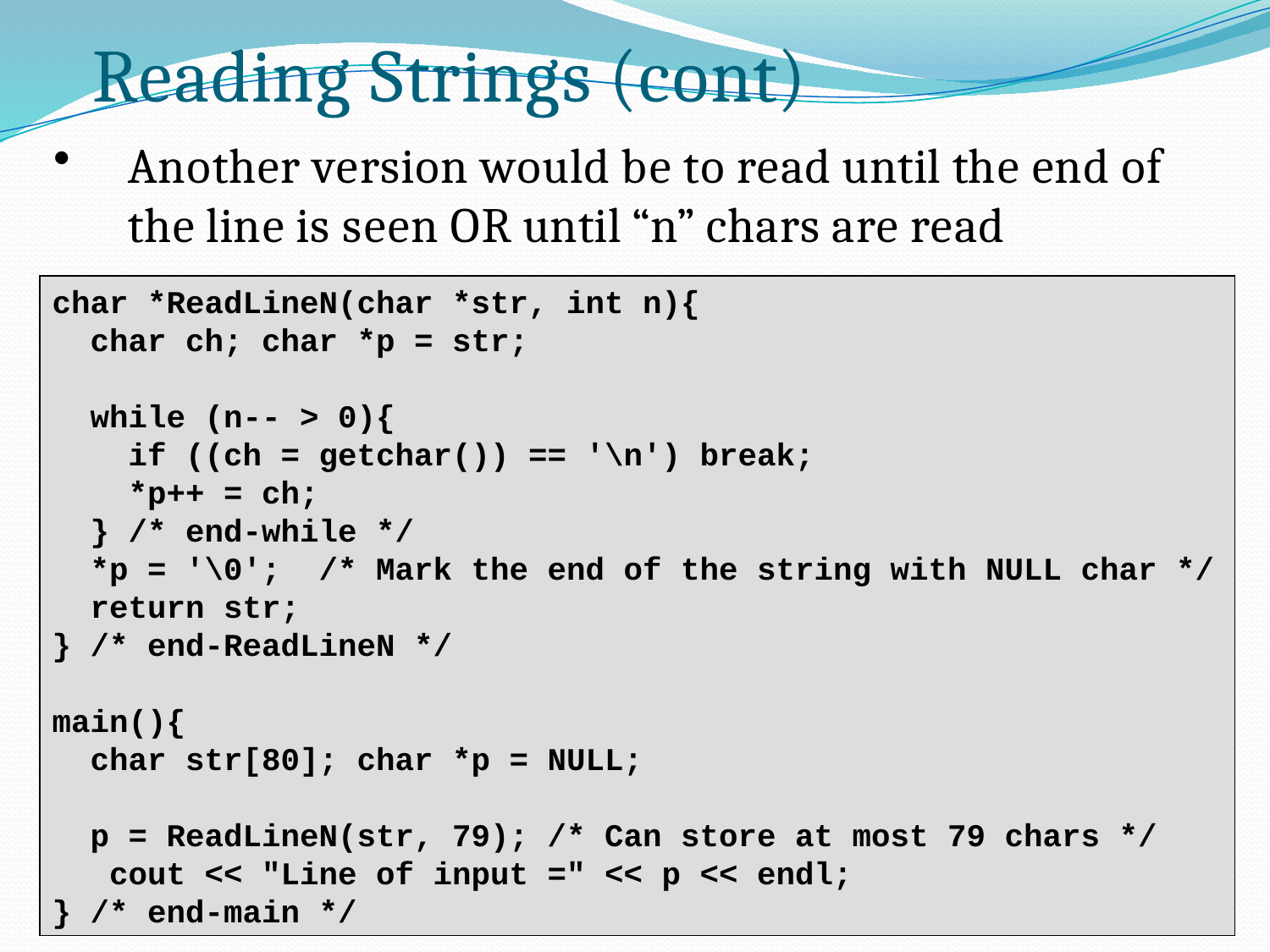

# Reading Strings (cont)
Another version would be to read until the end of the line is seen OR until “n” chars are read
char *ReadLineN(char *str, int n){
  char ch; char *p = str;

  while (n-- > 0){
    if ((ch = getchar()) == '\n') break;
    *p++ = ch;
  } /* end-while */
  *p = '\0';  /* Mark the end of the string with NULL char */
  return str;
} /* end-ReadLineN */

main(){
  char str[80]; char *p = NULL;

  p = ReadLineN(str, 79); /* Can store at most 79 chars */
   cout << "Line of input =" << p << endl;
} /* end-main */
21